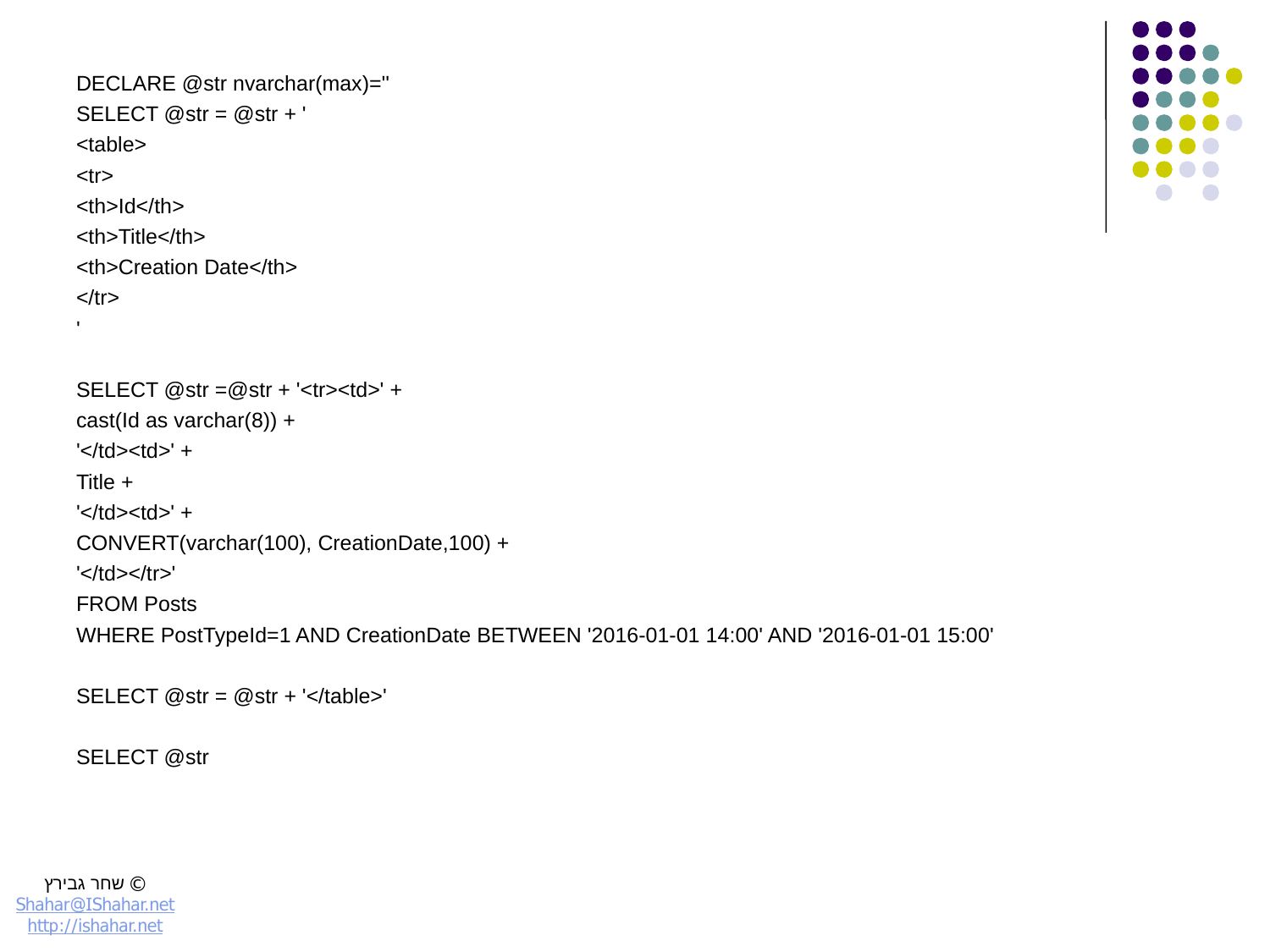

DECLARE @str nvarchar(max)=''
SELECT @str = @str + '
<table>
<tr>
<th>Id</th>
<th>Title</th>
<th>Creation Date</th>
</tr>
'

SELECT @str =@str + '<tr><td>' +
cast(Id as varchar(8)) +
'</td><td>' +
Title +
'</td><td>' +
CONVERT(varchar(100), CreationDate,100) +
'</td></tr>'
FROM Posts
WHERE PostTypeId=1 AND CreationDate BETWEEN '2016-01-01 14:00' AND '2016-01-01 15:00'

SELECT @str = @str + '</table>'

SELECT @str

© שחר גבירץ
Shahar@IShahar.net
http://ishahar.net